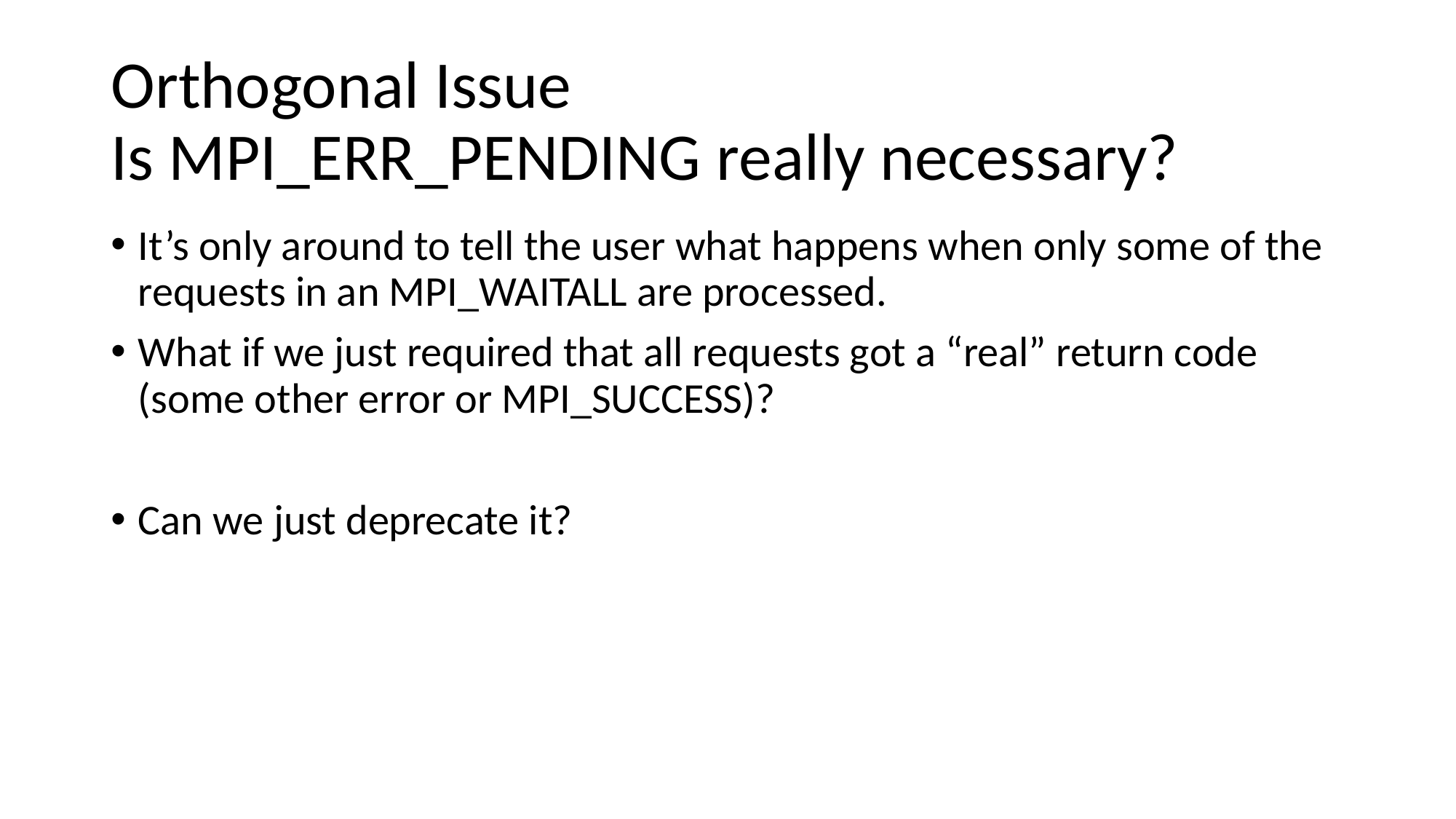

# Orthogonal Issue Is MPI_ERR_PENDING really necessary?
It’s only around to tell the user what happens when only some of the requests in an MPI_WAITALL are processed.
What if we just required that all requests got a “real” return code (some other error or MPI_SUCCESS)?

Can we just deprecate it?